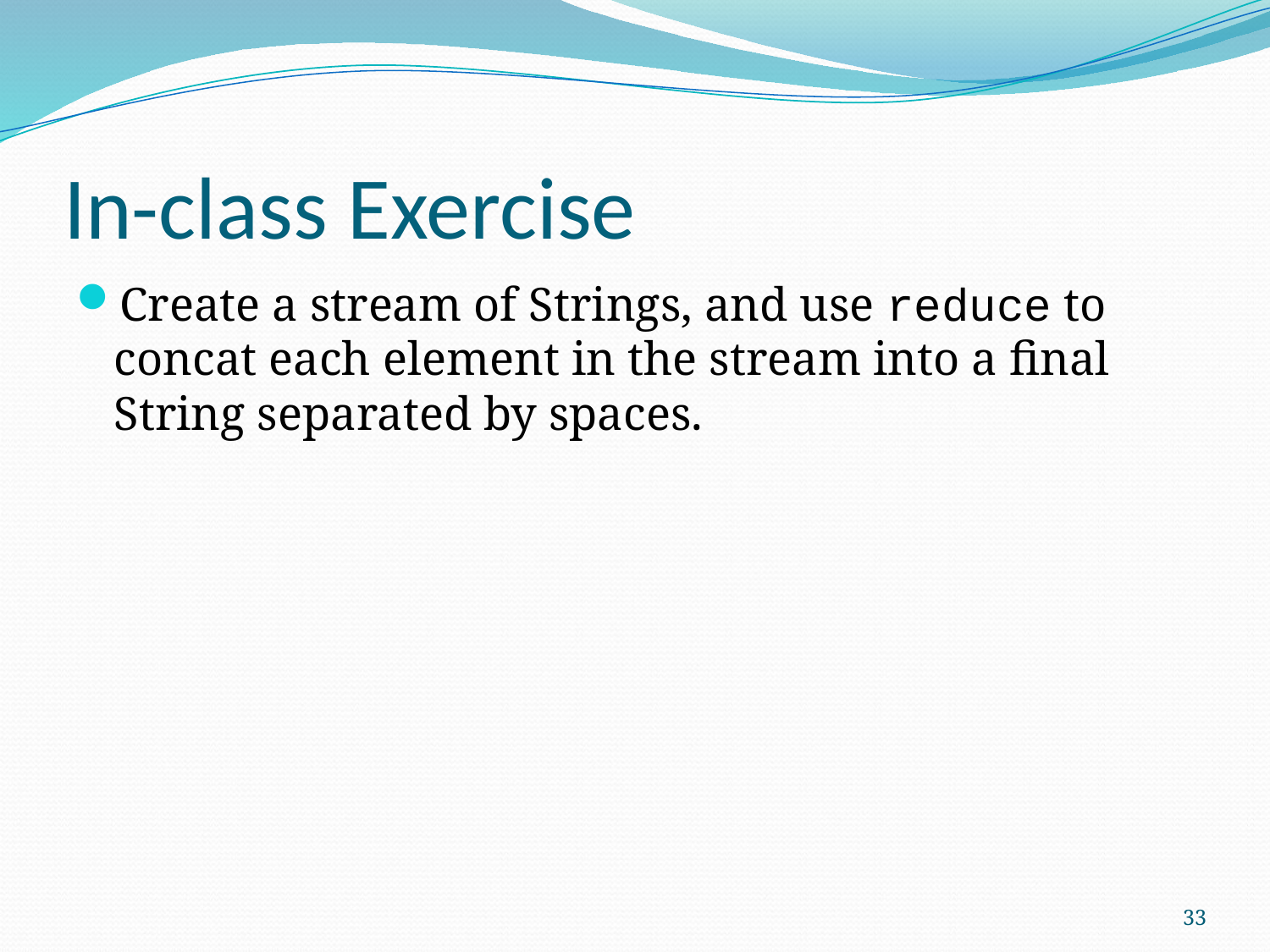

# In-class Exercise
Create a stream of Strings, and use reduce to concat each element in the stream into a final String separated by spaces.
33